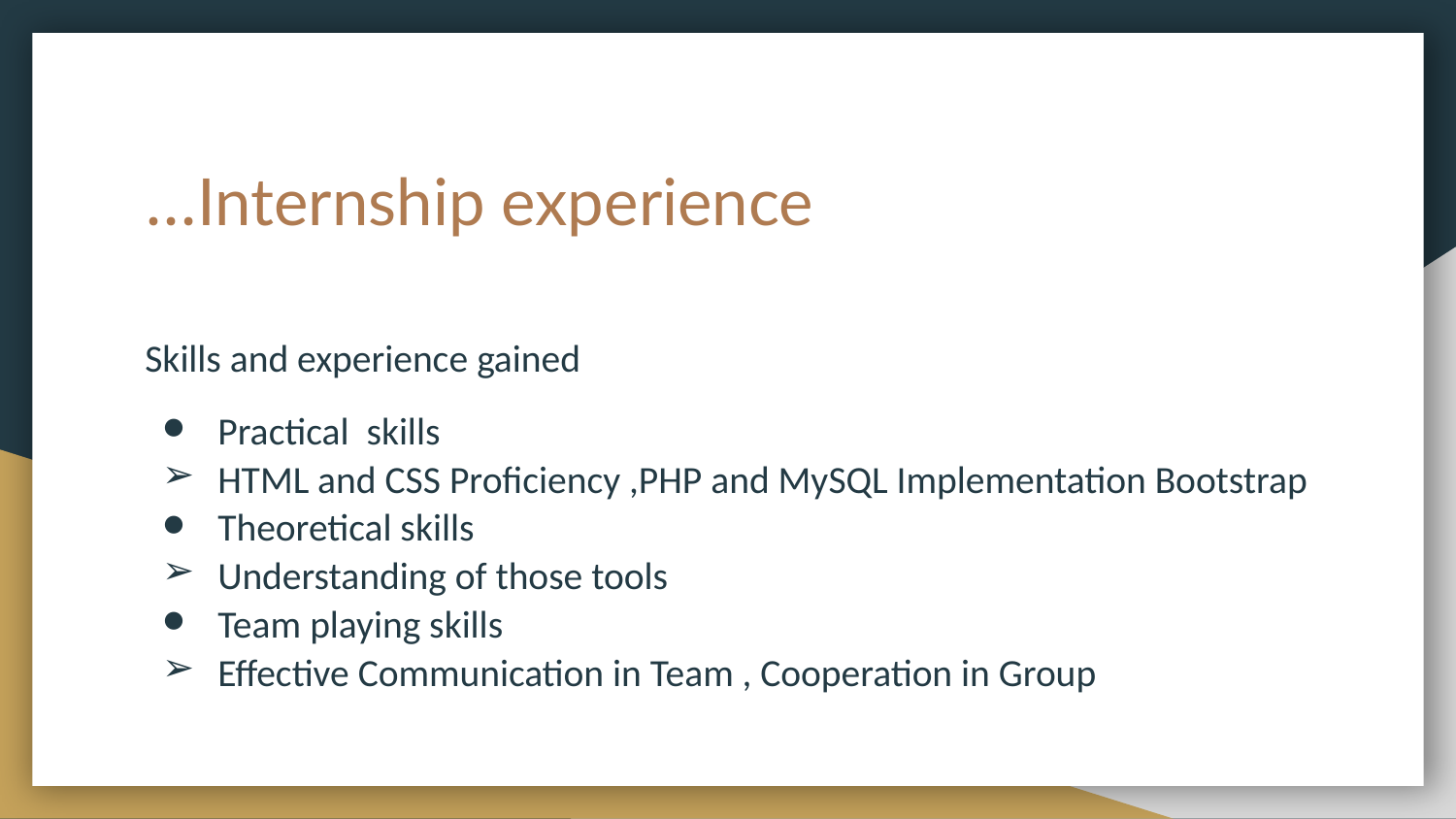

# …Internship experience
Skills and experience gained
Practical  skills
HTML and CSS Proficiency ,PHP and MySQL Implementation Bootstrap
Theoretical skills
Understanding of those tools
Team playing skills
Effective Communication in Team , Cooperation in Group